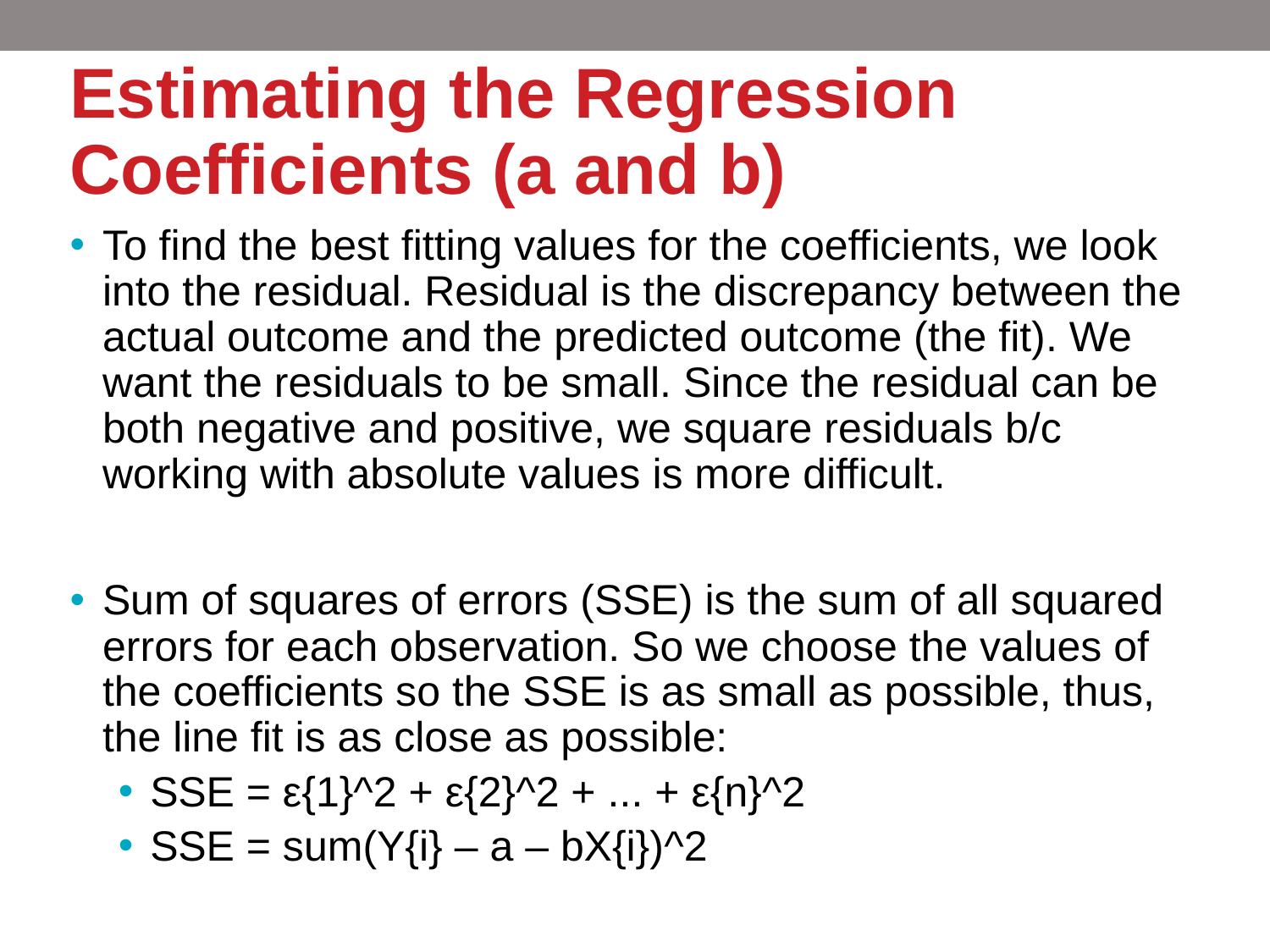

# Estimating the Regression Coefficients (a and b)
To find the best fitting values for the coefficients, we look into the residual. Residual is the discrepancy between the actual outcome and the predicted outcome (the fit). We want the residuals to be small. Since the residual can be both negative and positive, we square residuals b/c working with absolute values is more difficult.

Sum of squares of errors (SSE) is the sum of all squared errors for each observation. So we choose the values of the coefficients so the SSE is as small as possible, thus, the line fit is as close as possible:
SSE = ε{1}^2 + ε{2}^2 + ... + ε{n}^2
SSE = sum(Y{i} – a – bX{i})^2